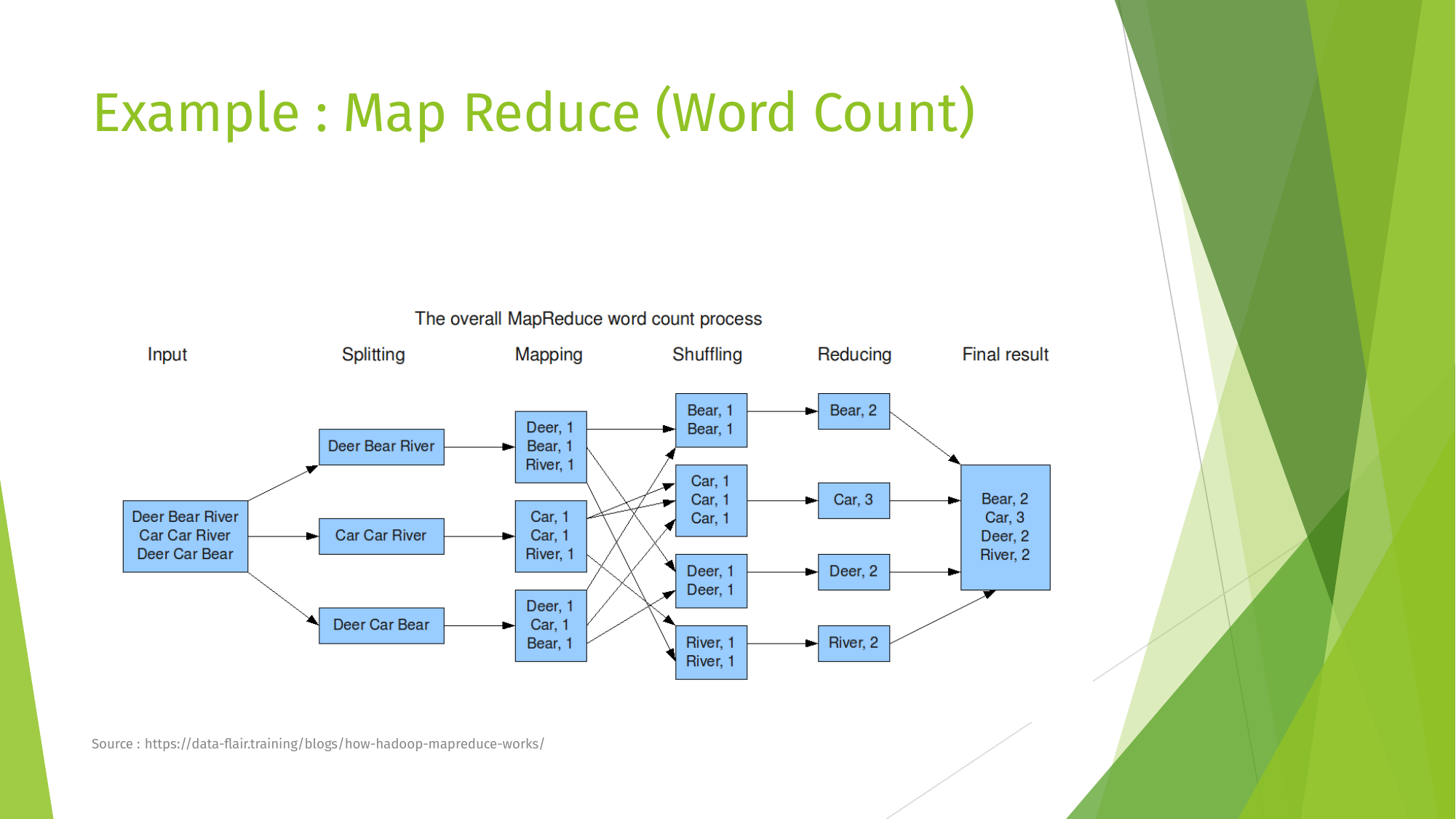

# Example : Map Reduce (Word Count)

Source : https://data-flair.training/blogs/how-hadoop-mapreduce-works/